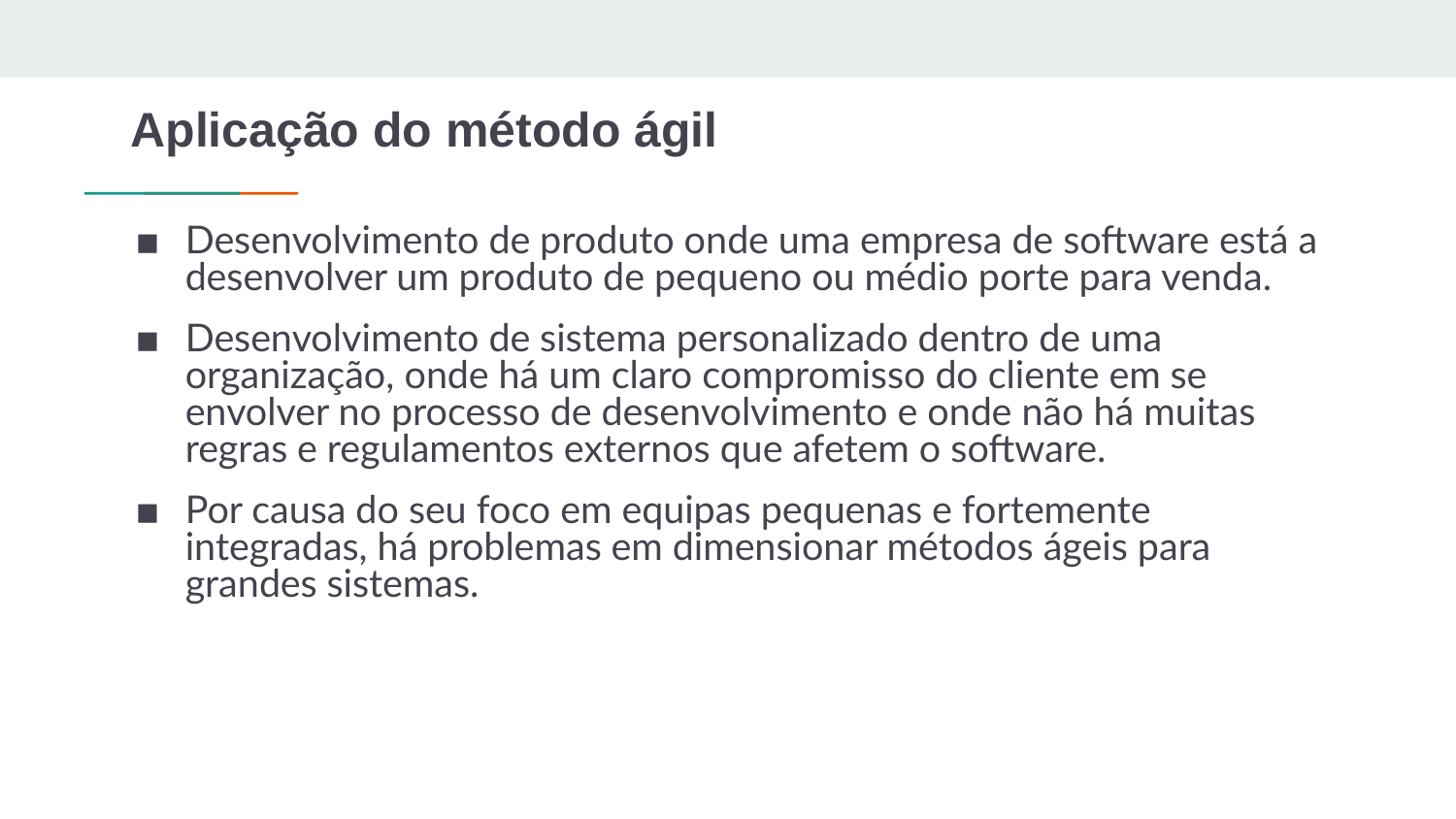

# Aplicação do método ágil
Desenvolvimento de produto onde uma empresa de software está a desenvolver um produto de pequeno ou médio porte para venda.
Desenvolvimento de sistema personalizado dentro de uma organização, onde há um claro compromisso do cliente em se envolver no processo de desenvolvimento e onde não há muitas regras e regulamentos externos que afetem o software.
Por causa do seu foco em equipas pequenas e fortemente integradas, há problemas em dimensionar métodos ágeis para grandes sistemas.